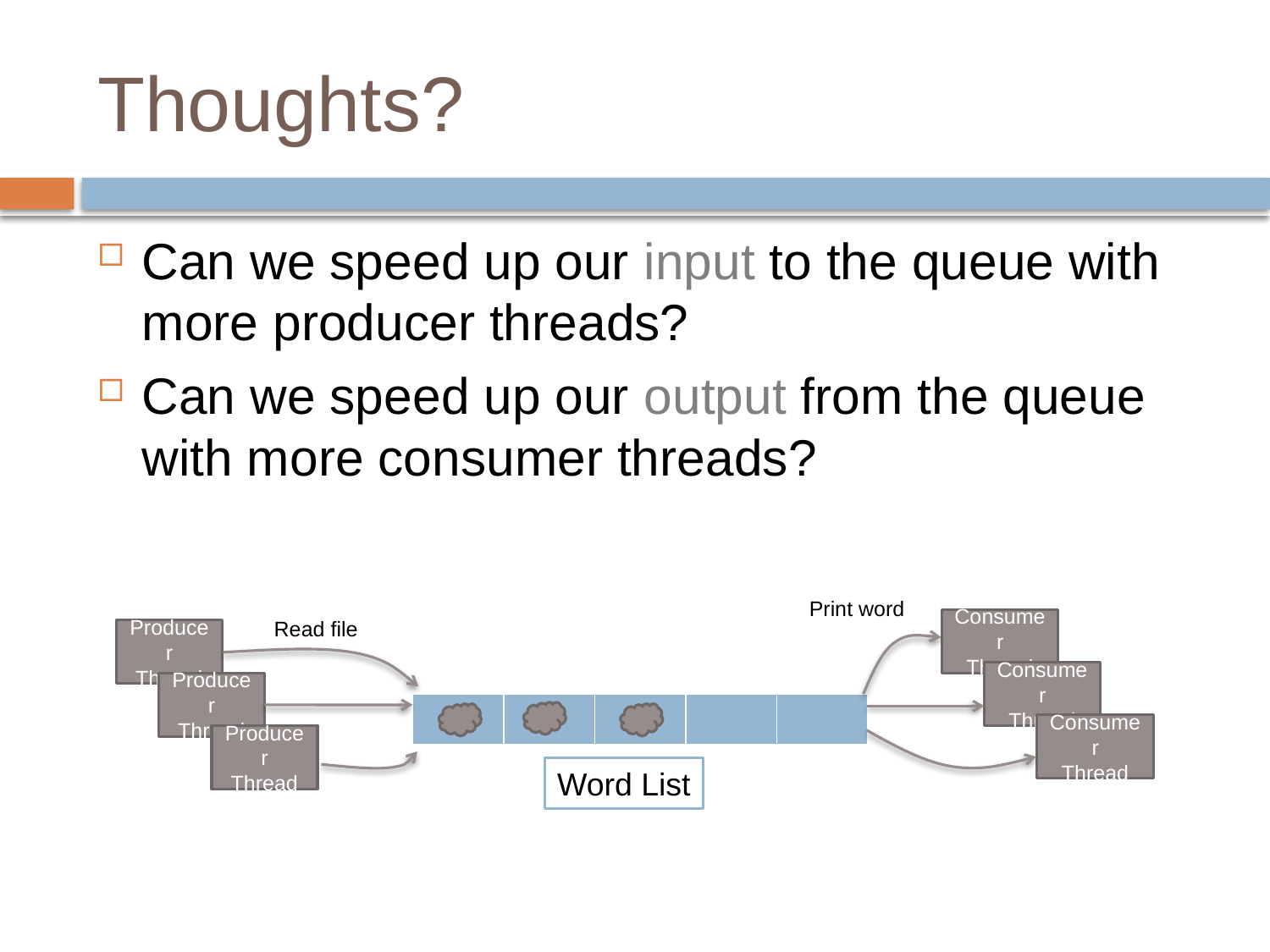

# Thoughts?
Can we speed up our input to the queue with more producer threads?
Can we speed up our output from the queue with more consumer threads?
Print word
Consumer
Thread

Consumer
Thread
Consumer
Thread

Read file
Producer
Thread

Producer
Thread
Producer
Thread

|  |  |  |  |  |
| --- | --- | --- | --- | --- |

Word List